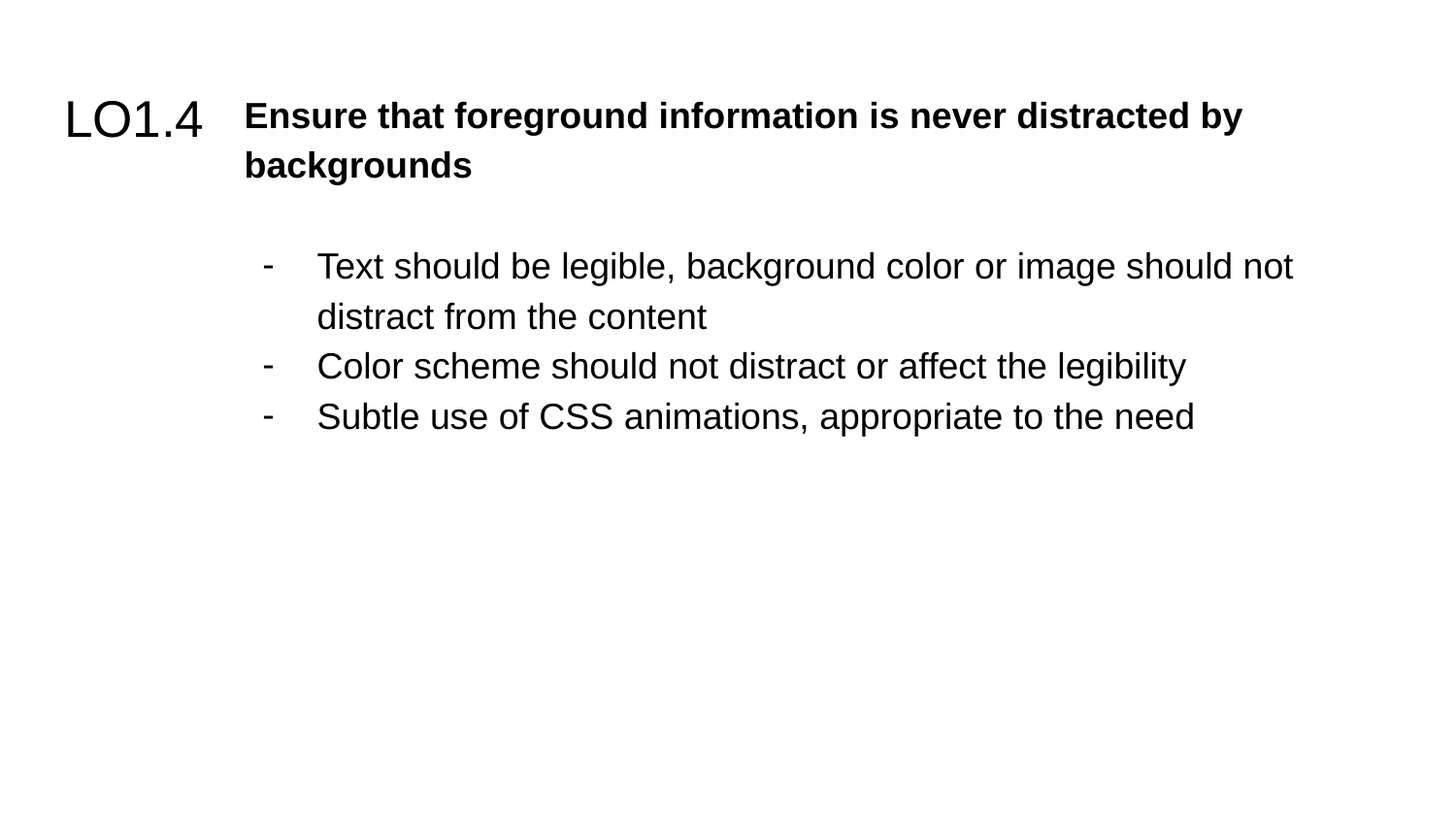

# LO1.4
Ensure that foreground information is never distracted by backgrounds

Text should be legible, background color or image should not distract from the content
Color scheme should not distract or affect the legibility
Subtle use of CSS animations, appropriate to the need